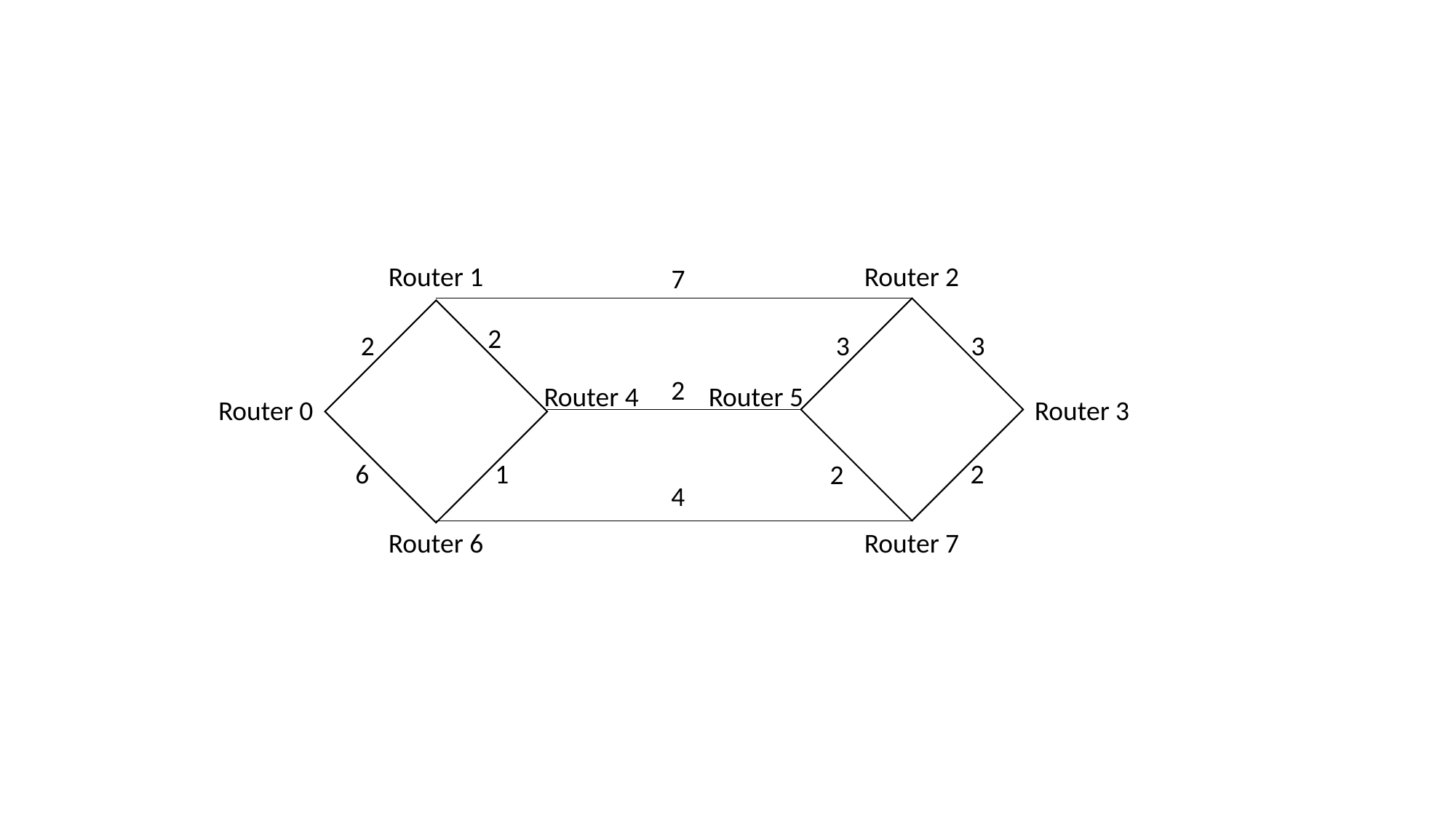

Router 1
Router 2
7
2
2
3
3

2
Router 4
Router 5
Router 0
Router 3
6
1
2
2
4
Router 6
Router 7